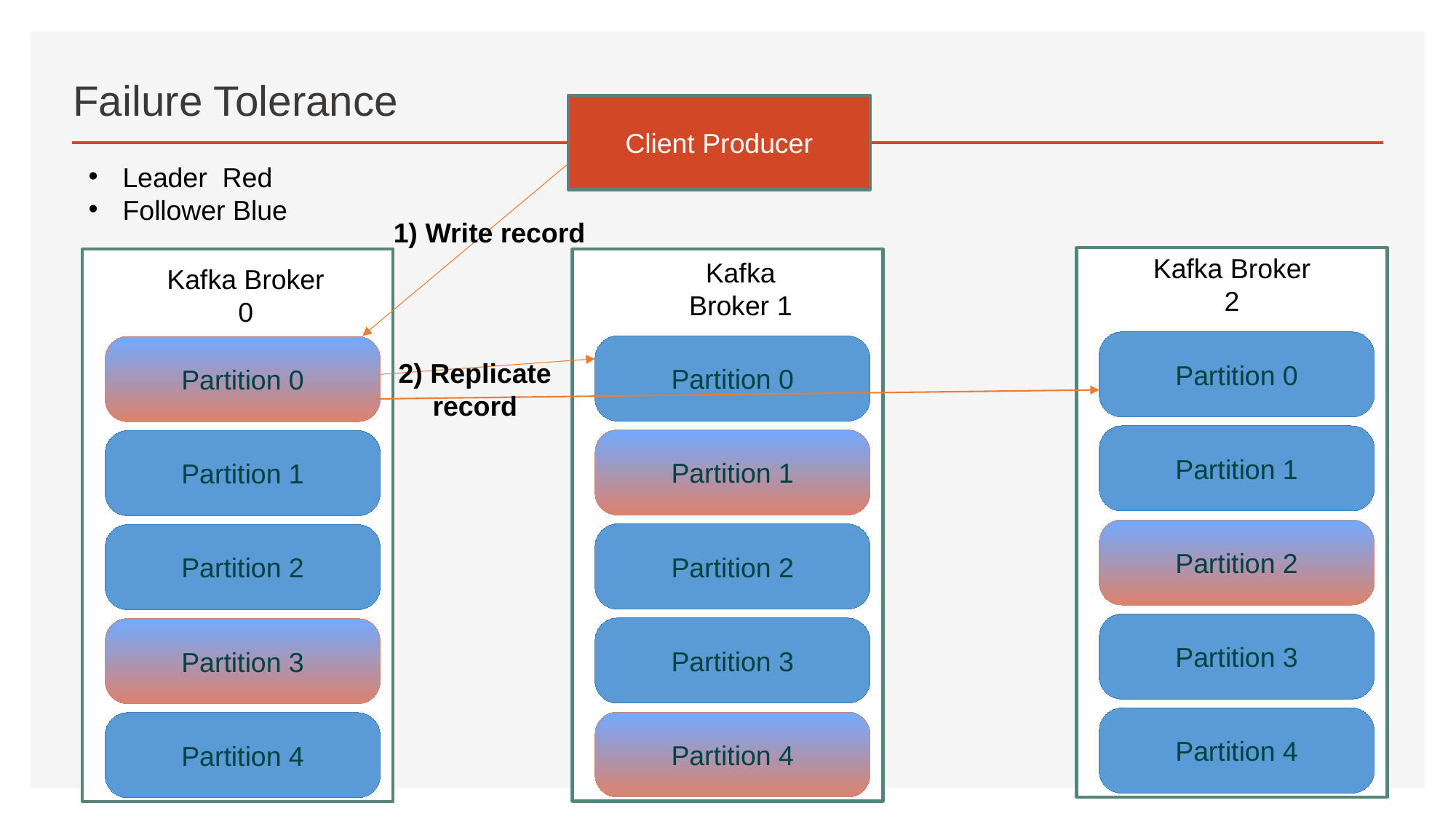

Replication of Kafka Partitions 1
# Failure Tolerance
Client Producer
Leader  Red
Follower Blue
1) Write record
Kafka Broker 2

Kafka Broker 1
Kafka Broker 0
Partition 0
Partition 0
Partition 0
2) Replicate record
Partition 1
Partition 1
Partition 1
Partition 2
Partition 2
Partition 2
Partition 3
Partition 3
Partition 3
Partition 4
Partition 4
Partition 4